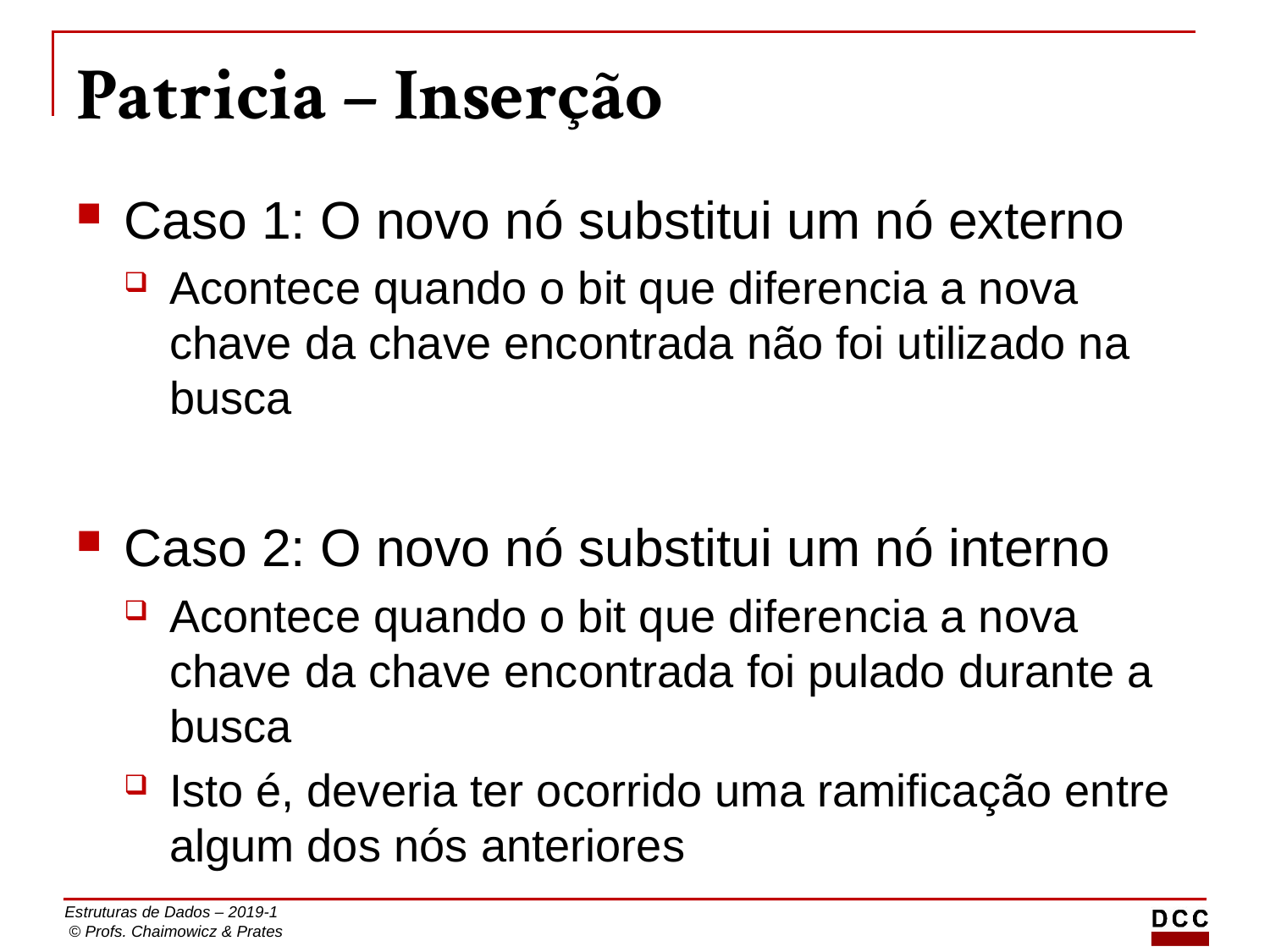

# Patricia – Inserção
Caso 1: O novo nó substitui um nó externo
Acontece quando o bit que diferencia a nova chave da chave encontrada não foi utilizado na busca

Caso 2: O novo nó substitui um nó interno
Acontece quando o bit que diferencia a nova chave da chave encontrada foi pulado durante a busca
Isto é, deveria ter ocorrido uma ramificação entre algum dos nós anteriores